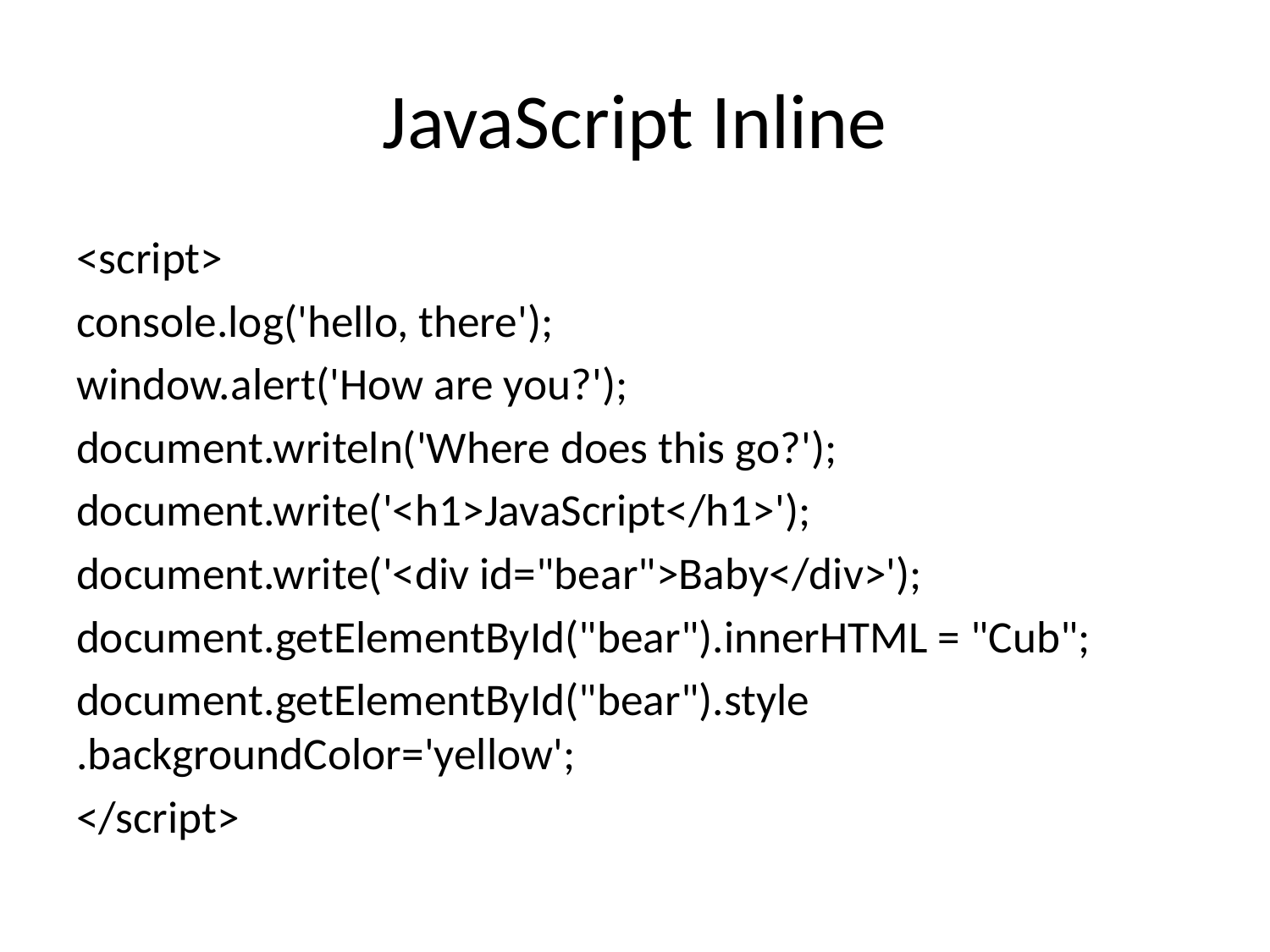

# JavaScript Inline
<script>
console.log('hello, there');
window.alert('How are you?');
document.writeln('Where does this go?');
document.write('<h1>JavaScript</h1>');
document.write('<div id="bear">Baby</div>');
document.getElementById("bear").innerHTML = "Cub";
document.getElementById("bear").style
.backgroundColor='yellow';
</script>